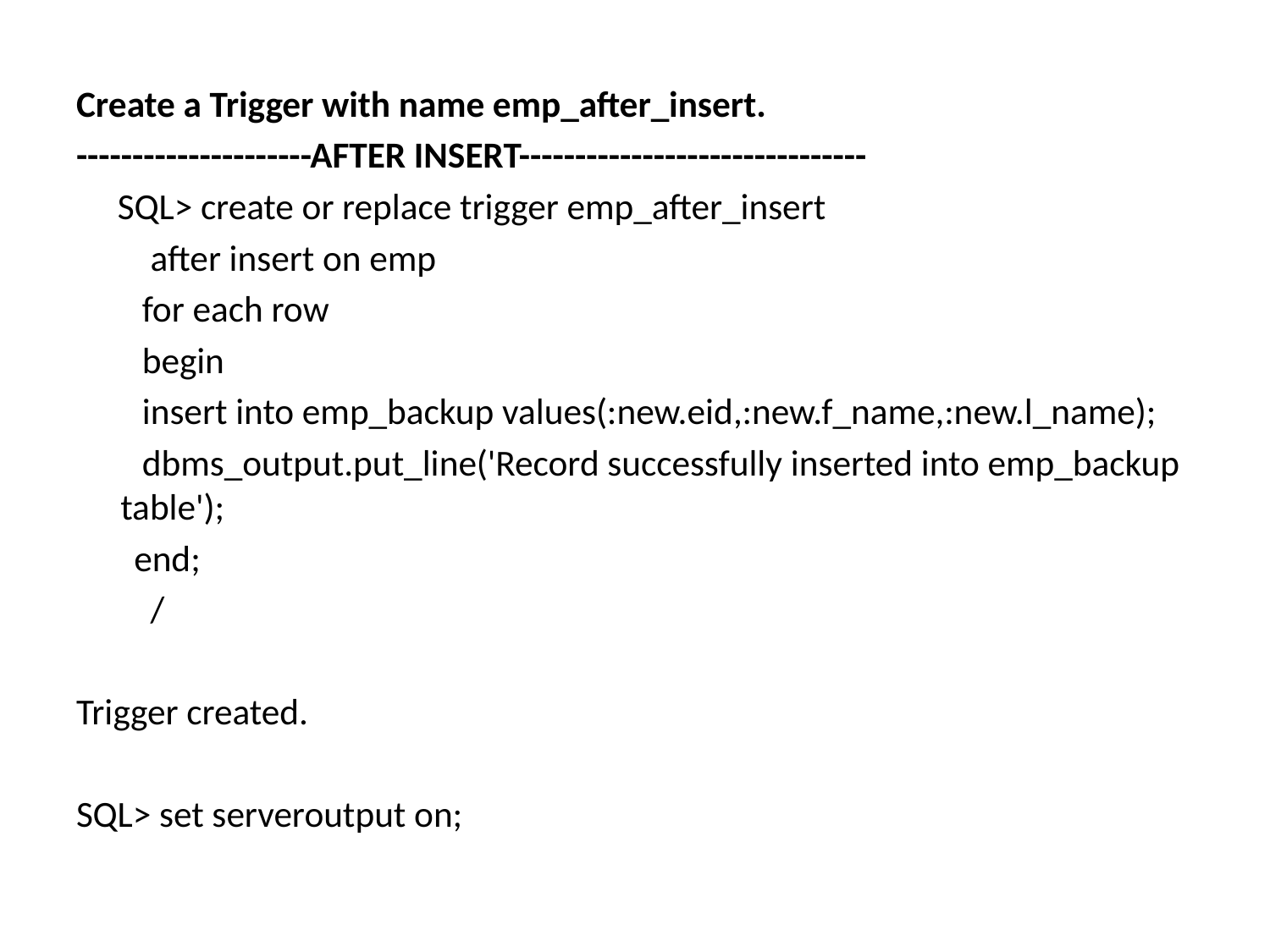

#
Create a Trigger with name emp_after_insert.
---------------------AFTER INSERT-------------------------------
     SQL> create or replace trigger emp_after_insert
         after insert on emp
        for each row
        begin
        insert into emp_backup values(:new.eid,:new.f_name,:new.l_name);
        dbms_output.put_line('Record successfully inserted into emp_backup table');
       end;
         /

Trigger created.

SQL> set serveroutput on;